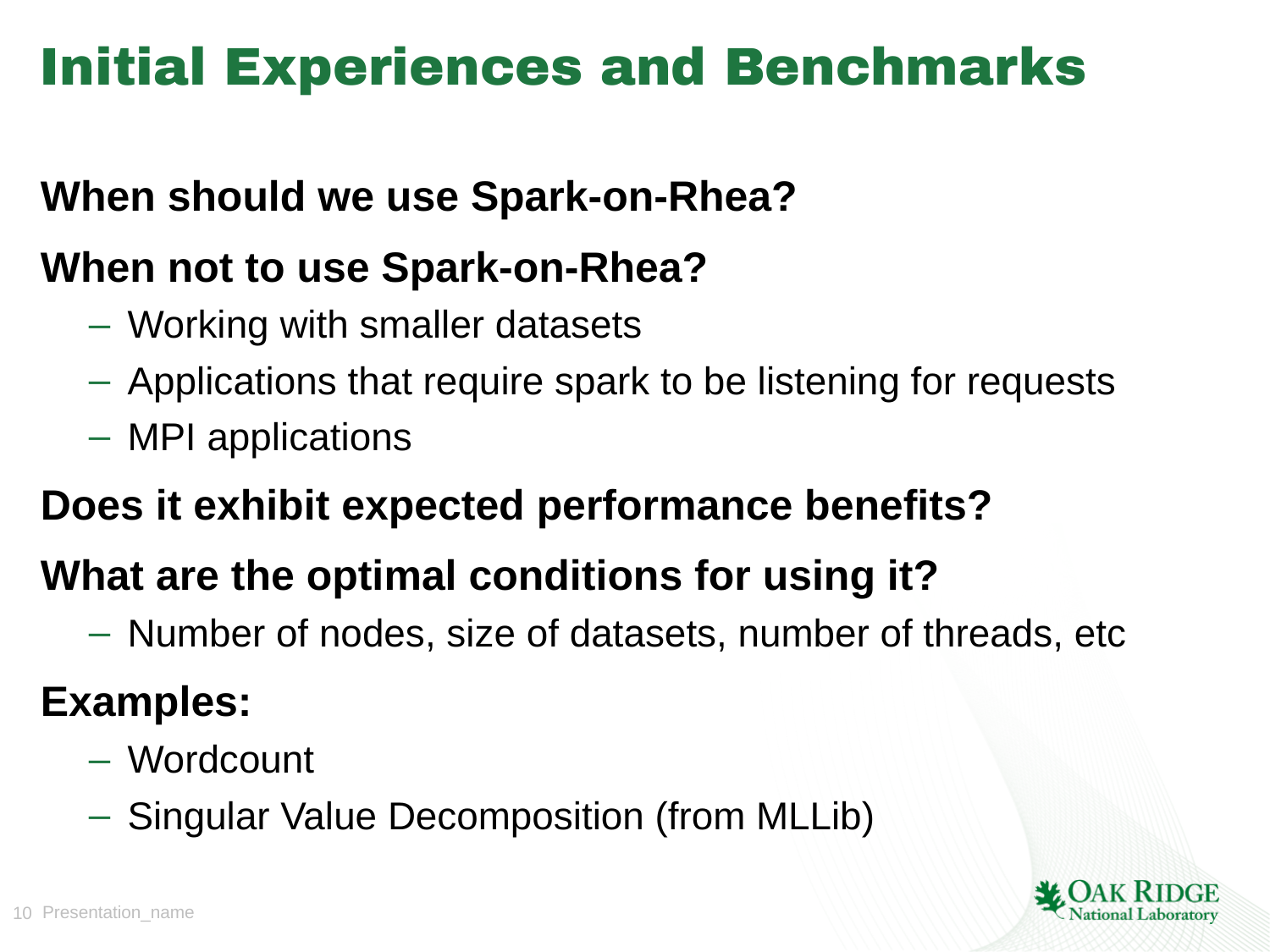

# Initial Experiences and Benchmarks
When should we use Spark-on-Rhea?
When not to use Spark-on-Rhea?
Working with smaller datasets
Applications that require spark to be listening for requests
MPI applications
Does it exhibit expected performance benefits?
What are the optimal conditions for using it?
Number of nodes, size of datasets, number of threads, etc
Examples:
Wordcount
Singular Value Decomposition (from MLLib)